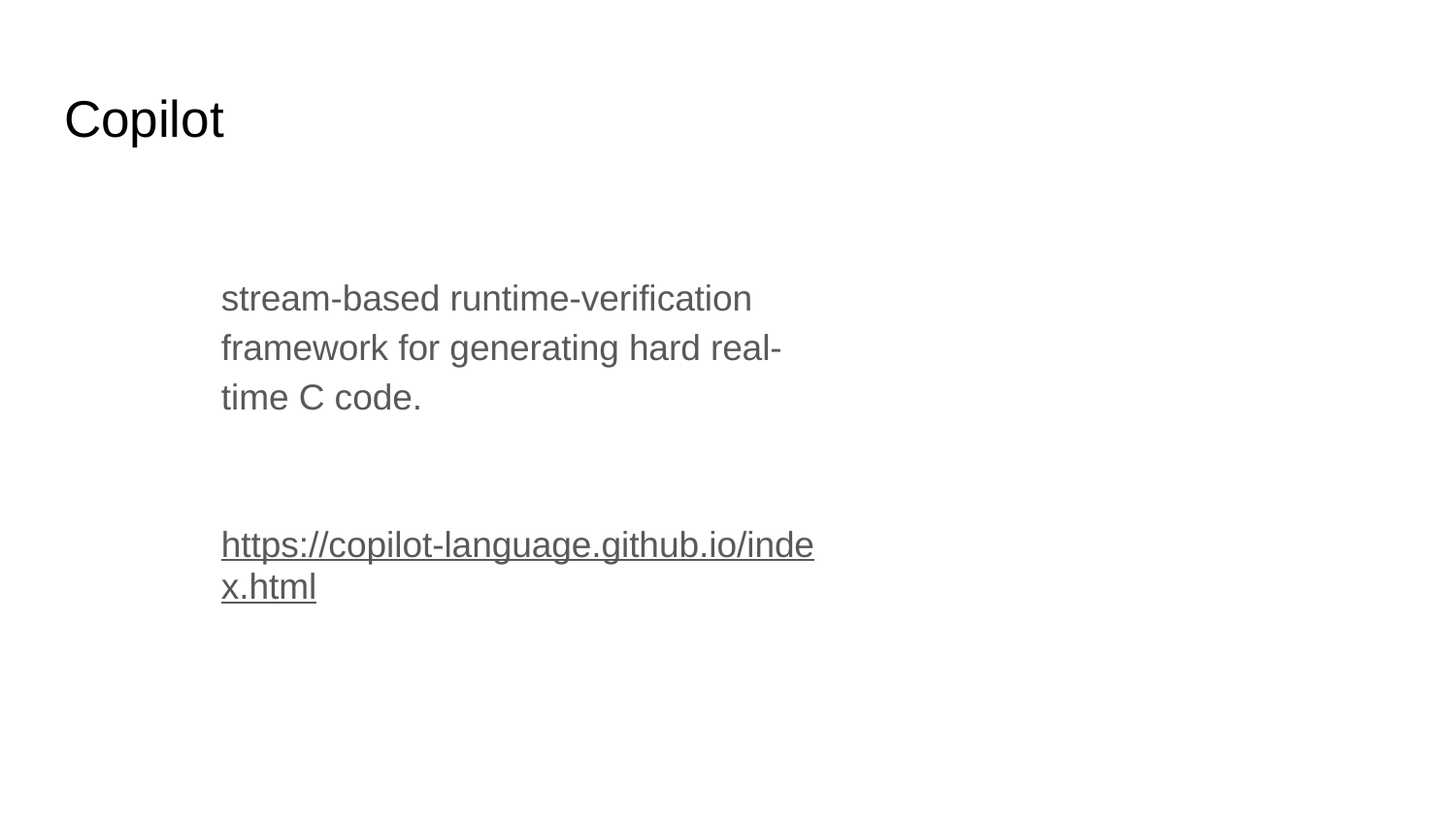

# Copilot
stream-based runtime-verification framework for generating hard real-time C code.

https://copilot-language.github.io/index.html